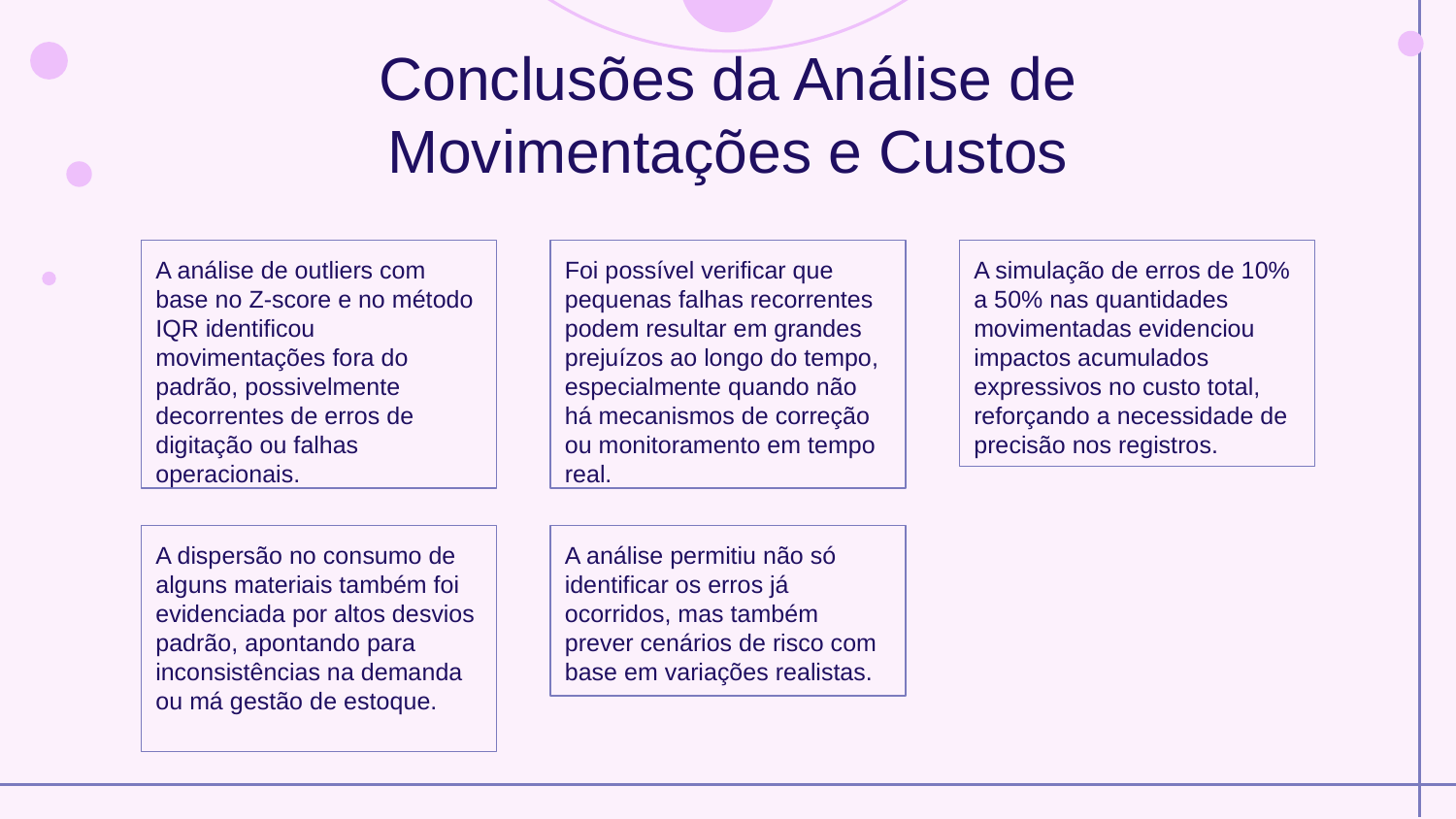

# Conclusões da Análise de Movimentações e Custos
A análise de outliers com base no Z-score e no método IQR identificou movimentações fora do padrão, possivelmente decorrentes de erros de digitação ou falhas operacionais.
Foi possível verificar que pequenas falhas recorrentes podem resultar em grandes prejuízos ao longo do tempo, especialmente quando não há mecanismos de correção ou monitoramento em tempo real.
A simulação de erros de 10% a 50% nas quantidades movimentadas evidenciou impactos acumulados expressivos no custo total, reforçando a necessidade de precisão nos registros.
A análise permitiu não só identificar os erros já ocorridos, mas também prever cenários de risco com base em variações realistas.
A dispersão no consumo de alguns materiais também foi evidenciada por altos desvios padrão, apontando para inconsistências na demanda ou má gestão de estoque.